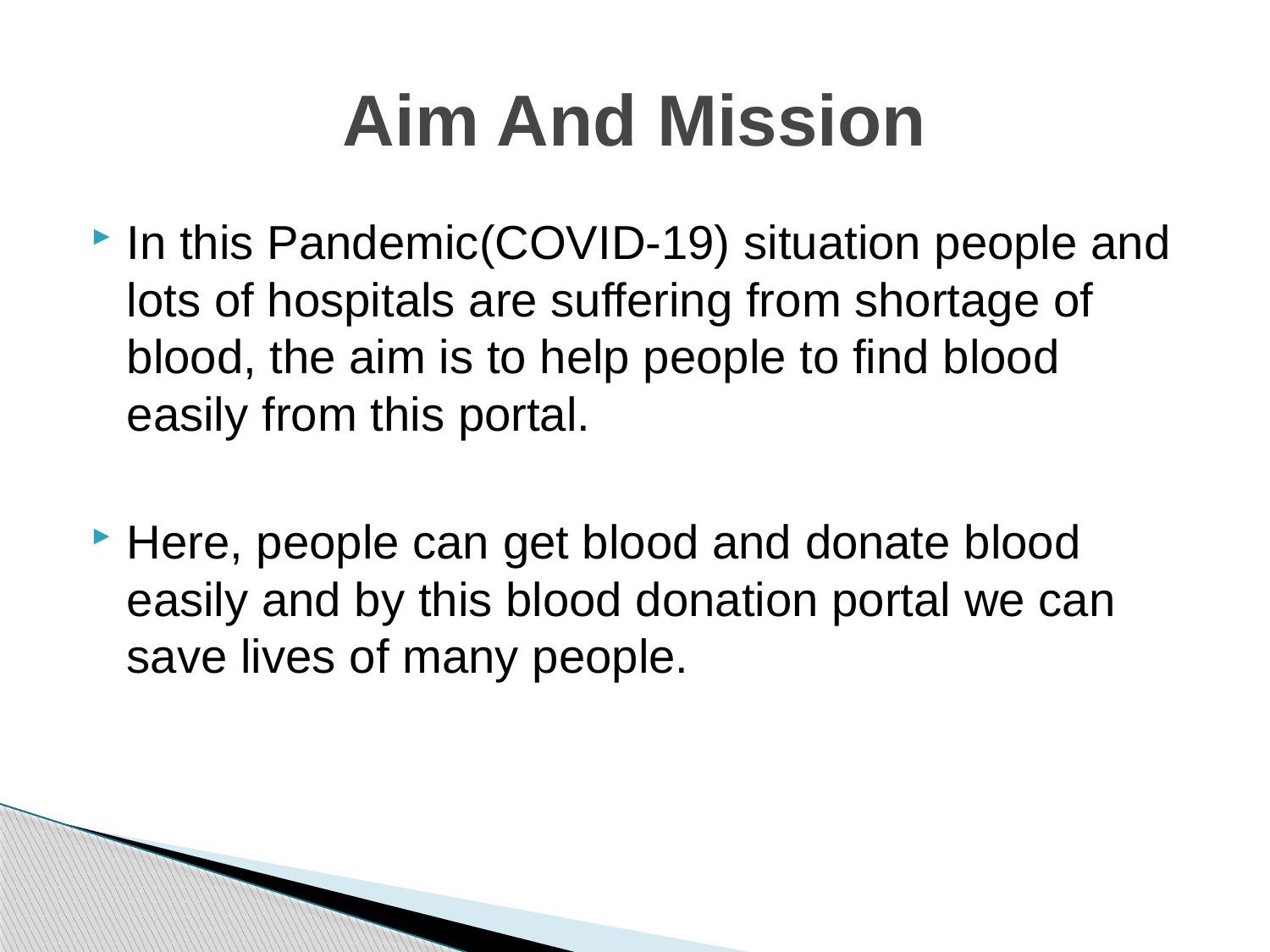

# Aim And Mission
In this Pandemic(COVID-19) situation people and lots of hospitals are suffering from shortage of blood, the aim is to help people to find blood easily from this portal.

Here, people can get blood and donate blood easily and by this blood donation portal we can save lives of many people.